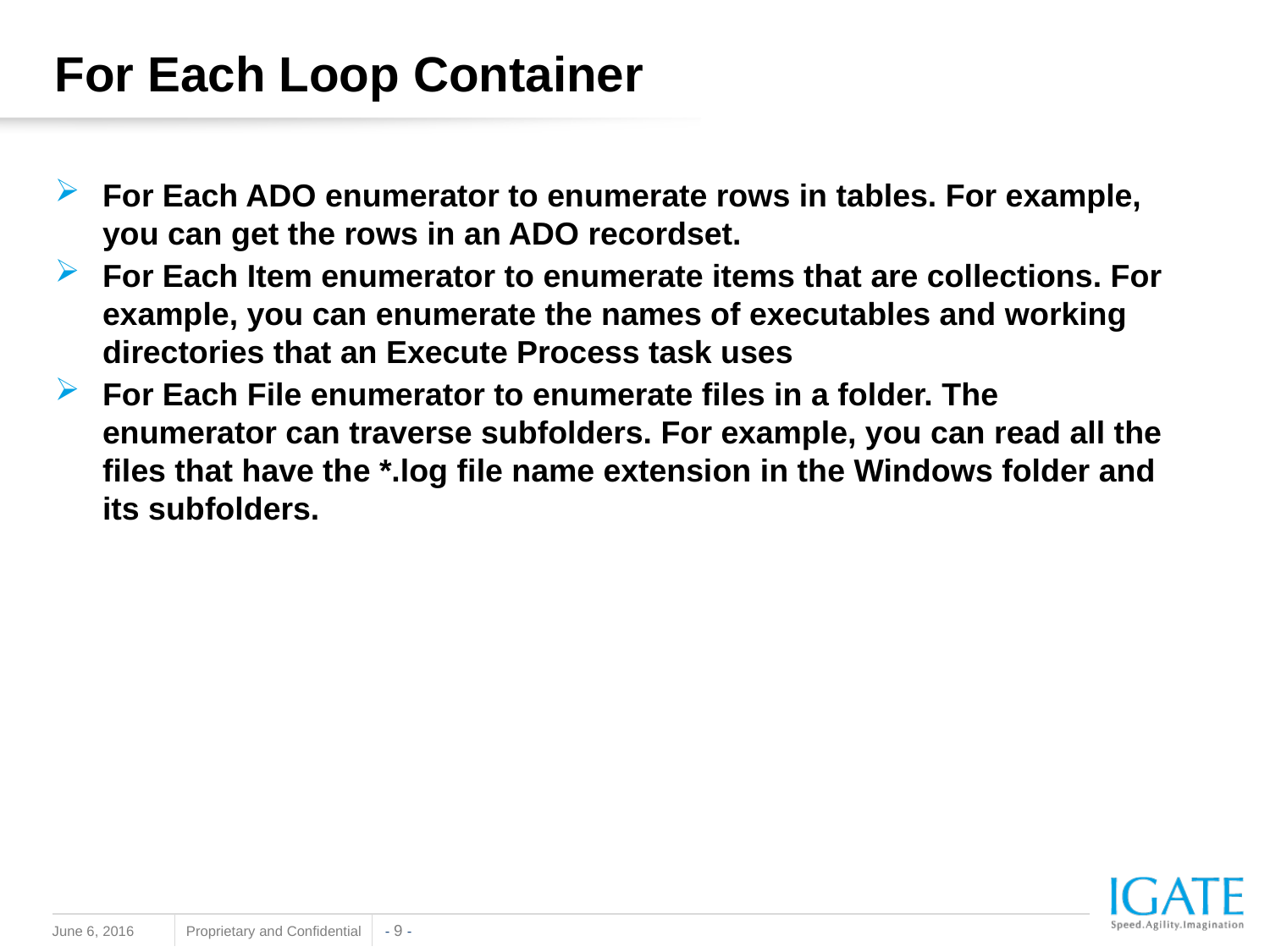

For Each Loop Container
For Each ADO enumerator to enumerate rows in tables. For example, you can get the rows in an ADO recordset.
For Each Item enumerator to enumerate items that are collections. For example, you can enumerate the names of executables and working directories that an Execute Process task uses
For Each File enumerator to enumerate files in a folder. The enumerator can traverse subfolders. For example, you can read all the files that have the *.log file name extension in the Windows folder and its subfolders.